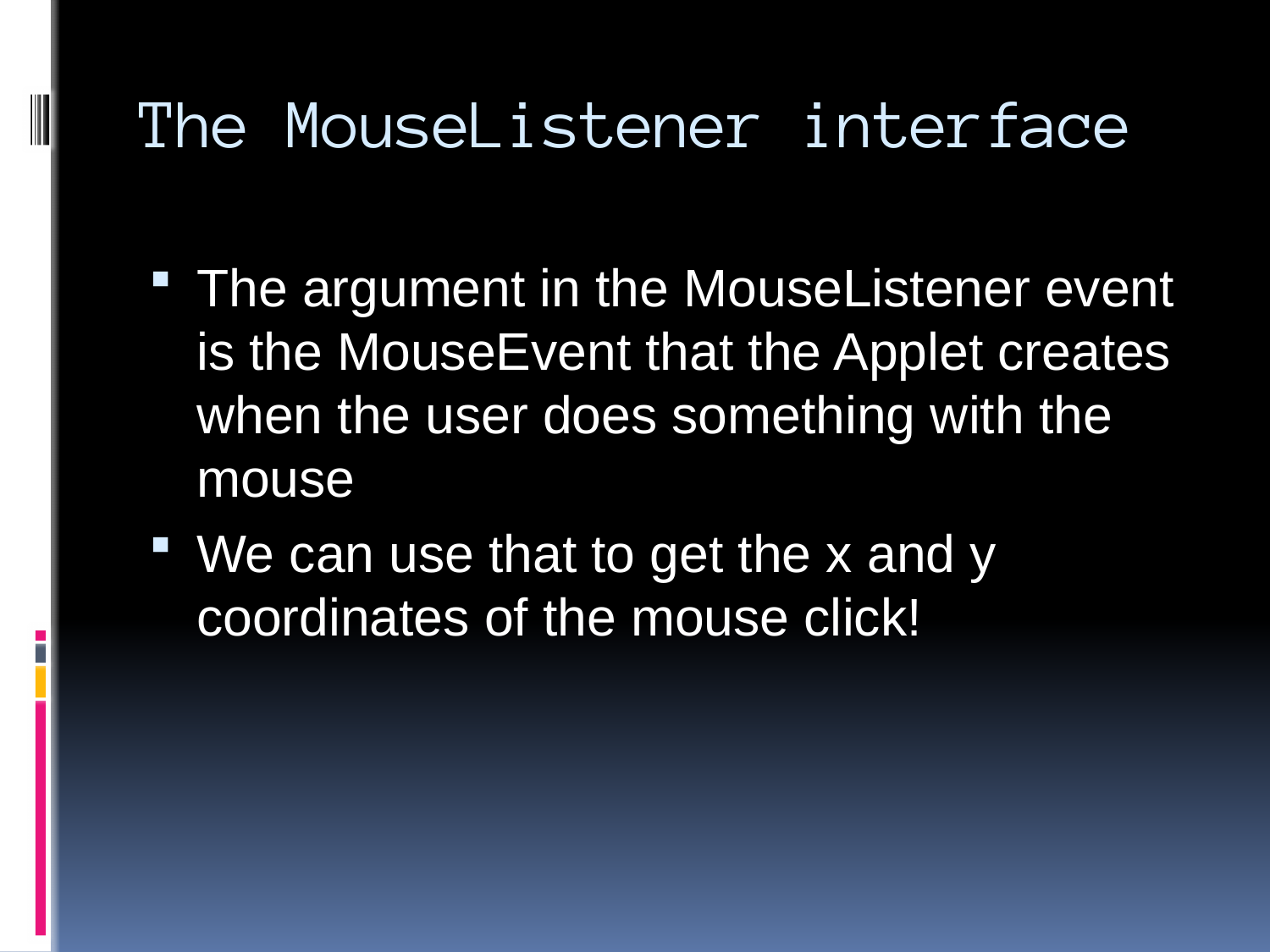

# The MouseListener interface
The argument in the MouseListener event is the MouseEvent that the Applet creates when the user does something with the mouse
We can use that to get the x and y coordinates of the mouse click!